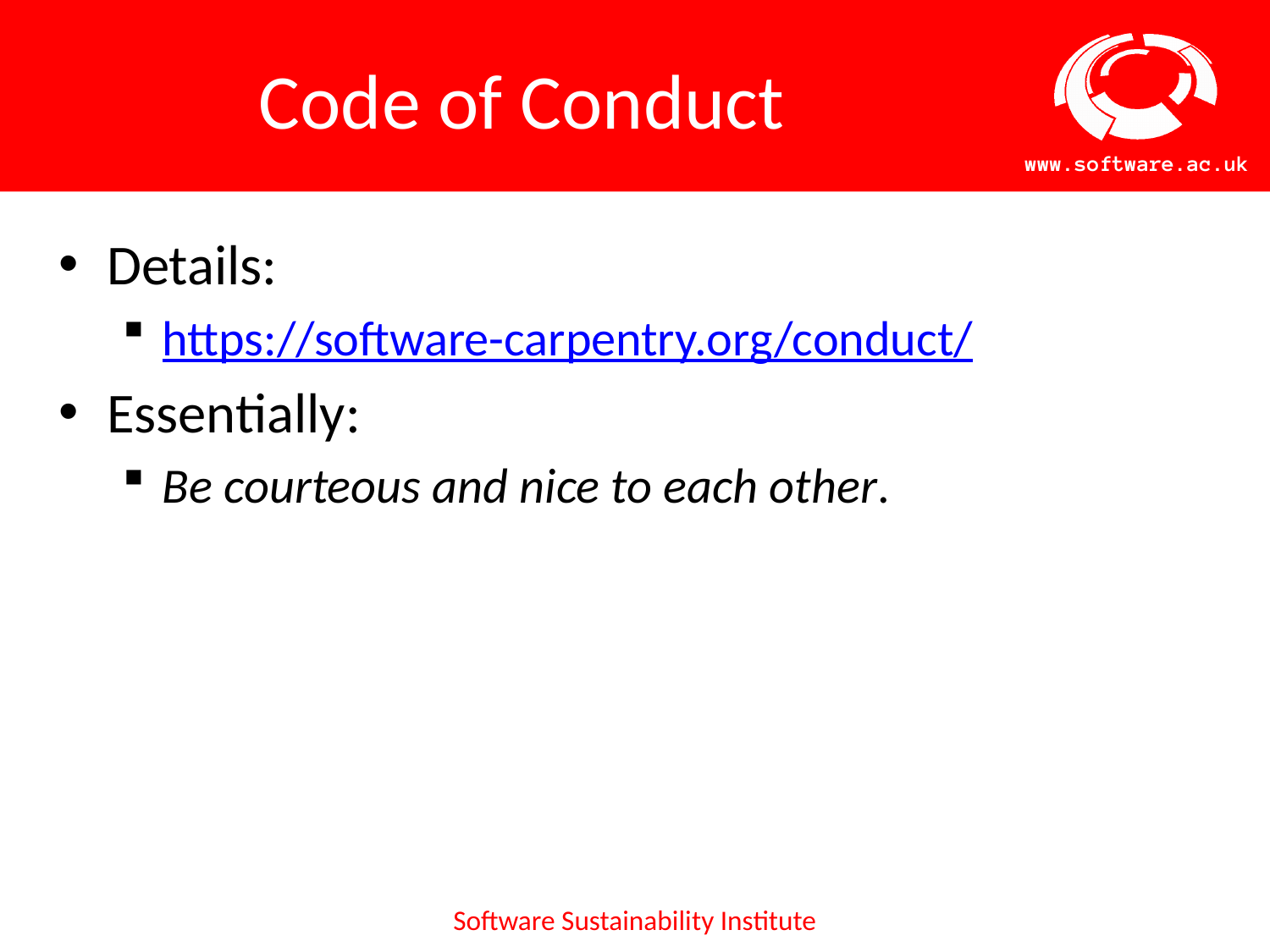

# Code of Conduct
Details:
https://software-carpentry.org/conduct/
Essentially:
Be courteous and nice to each other.